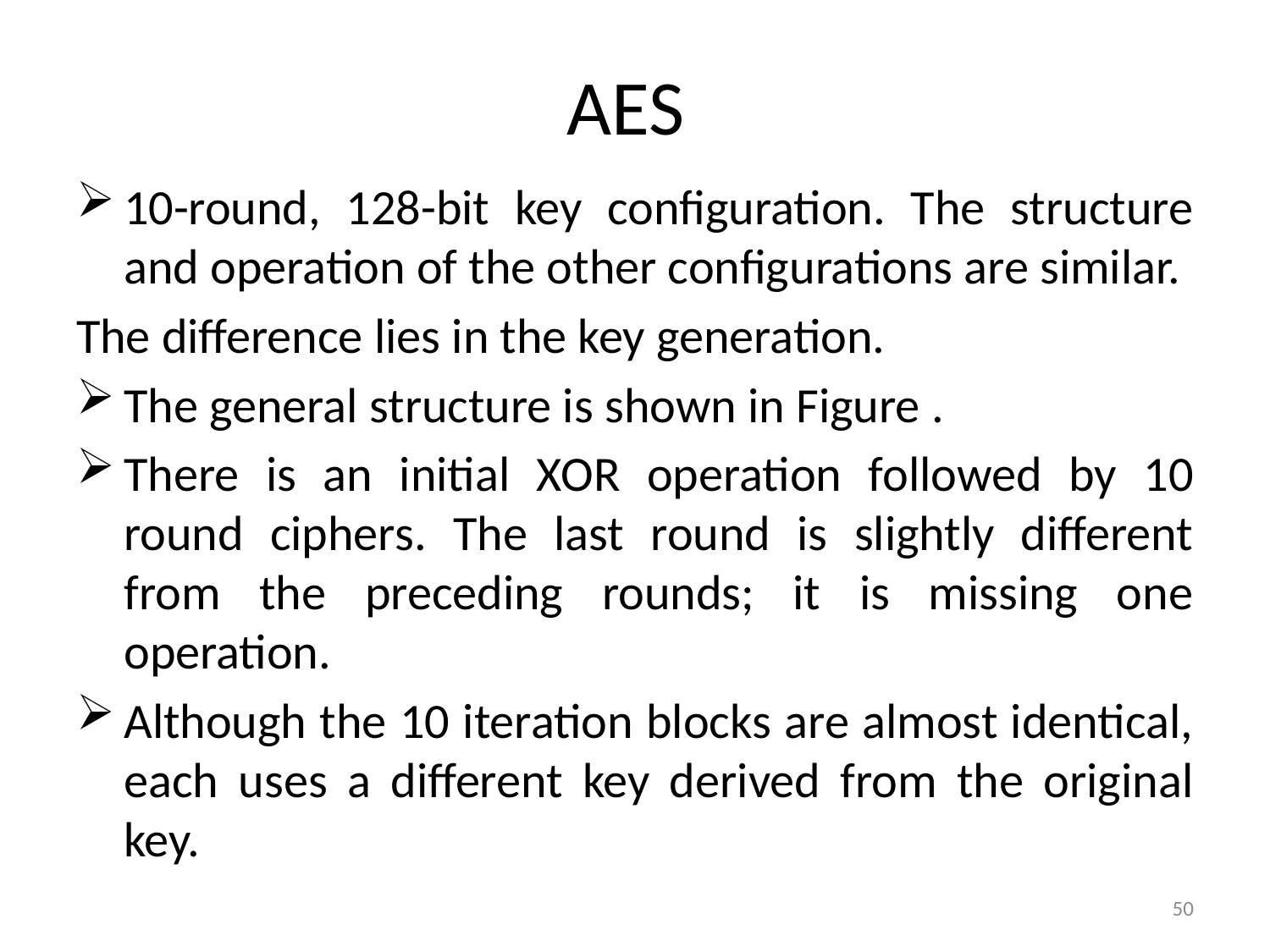

# AES
10-round, 128-bit key configuration. The structure and operation of the other configurations are similar.
The difference lies in the key generation.
The general structure is shown in Figure .
There is an initial XOR operation followed by 10 round ciphers. The last round is slightly different from the preceding rounds; it is missing one operation.
Although the 10 iteration blocks are almost identical, each uses a different key derived from the original key.
50